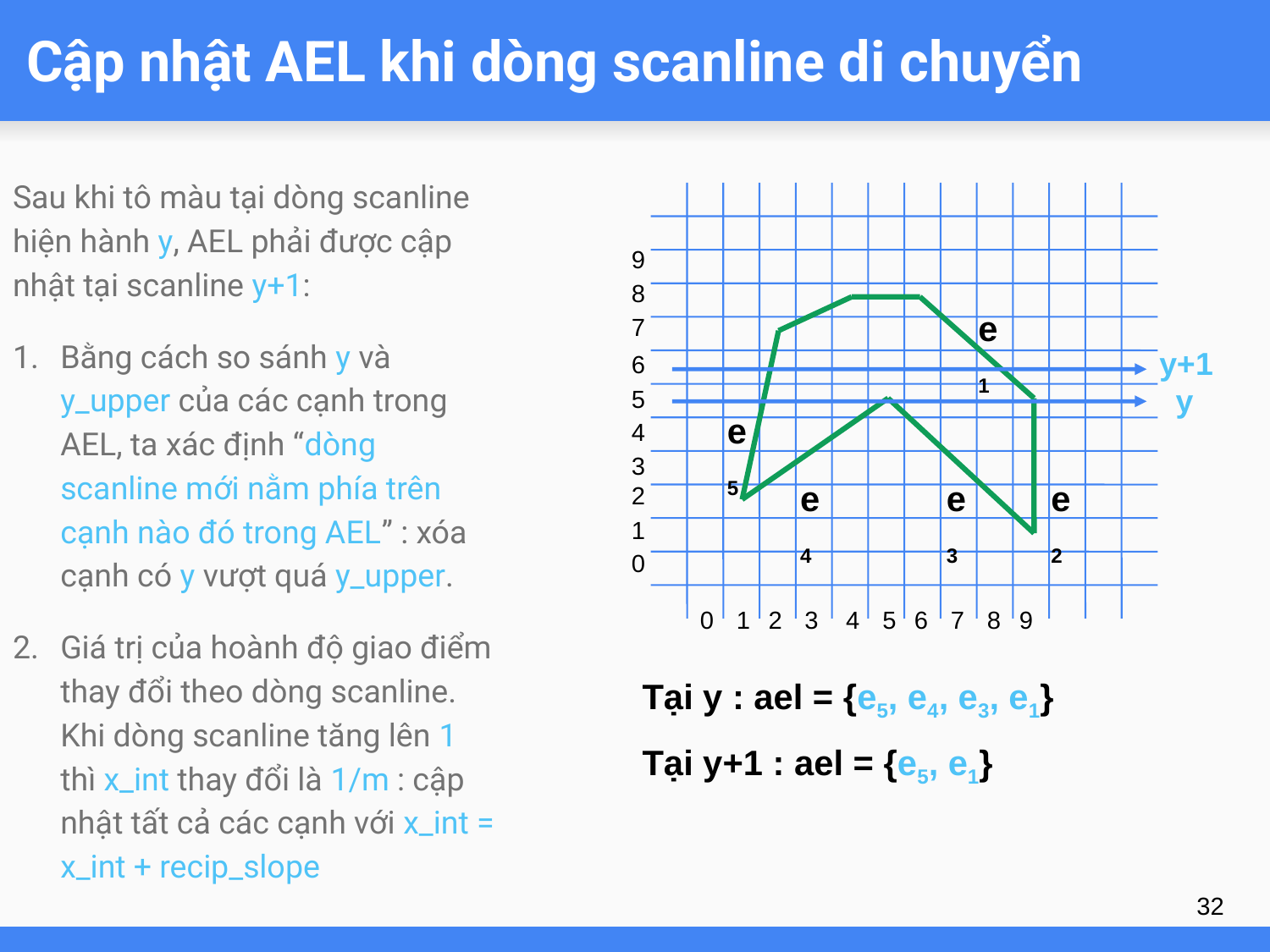

# Cập nhật AEL khi dòng scanline di chuyển
Sau khi tô màu tại dòng scanline hiện hành y, AEL phải được cập nhật tại scanline y+1:
Bằng cách so sánh y và y_upper của các cạnh trong AEL, ta xác định “dòng scanline mới nằm phía trên cạnh nào đó trong AEL” : xóa cạnh có y vượt quá y_upper.
Giá trị của hoành độ giao điểm thay đổi theo dòng scanline. Khi dòng scanline tăng lên 1 thì x_int thay đổi là 1/m : cập nhật tất cả các cạnh với x_int = x_int + recip_slope

9
8

e1
7
y+1
6

y
5

e5
4
3
e4
e3
e2
2
1
0
0
1
2
3
4
5
6
7
8
9
Tại y : ael = {e5, e4, e3, e1}
Tại y+1 : ael = {e5, e1}

32